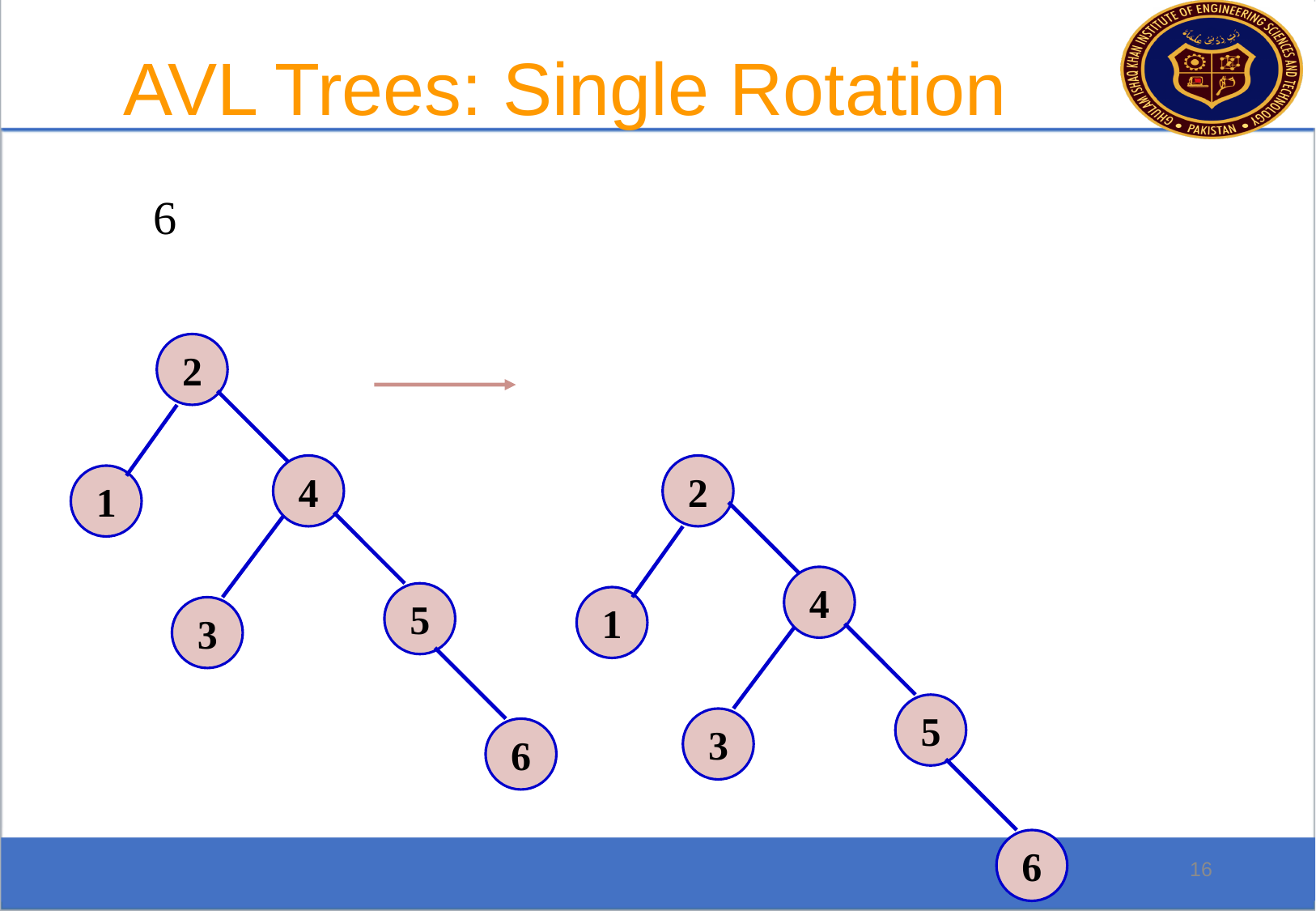

AVL Trees: Single Rotation
6
2

4
2
1

4
5
1
3

5
3
6

6
16